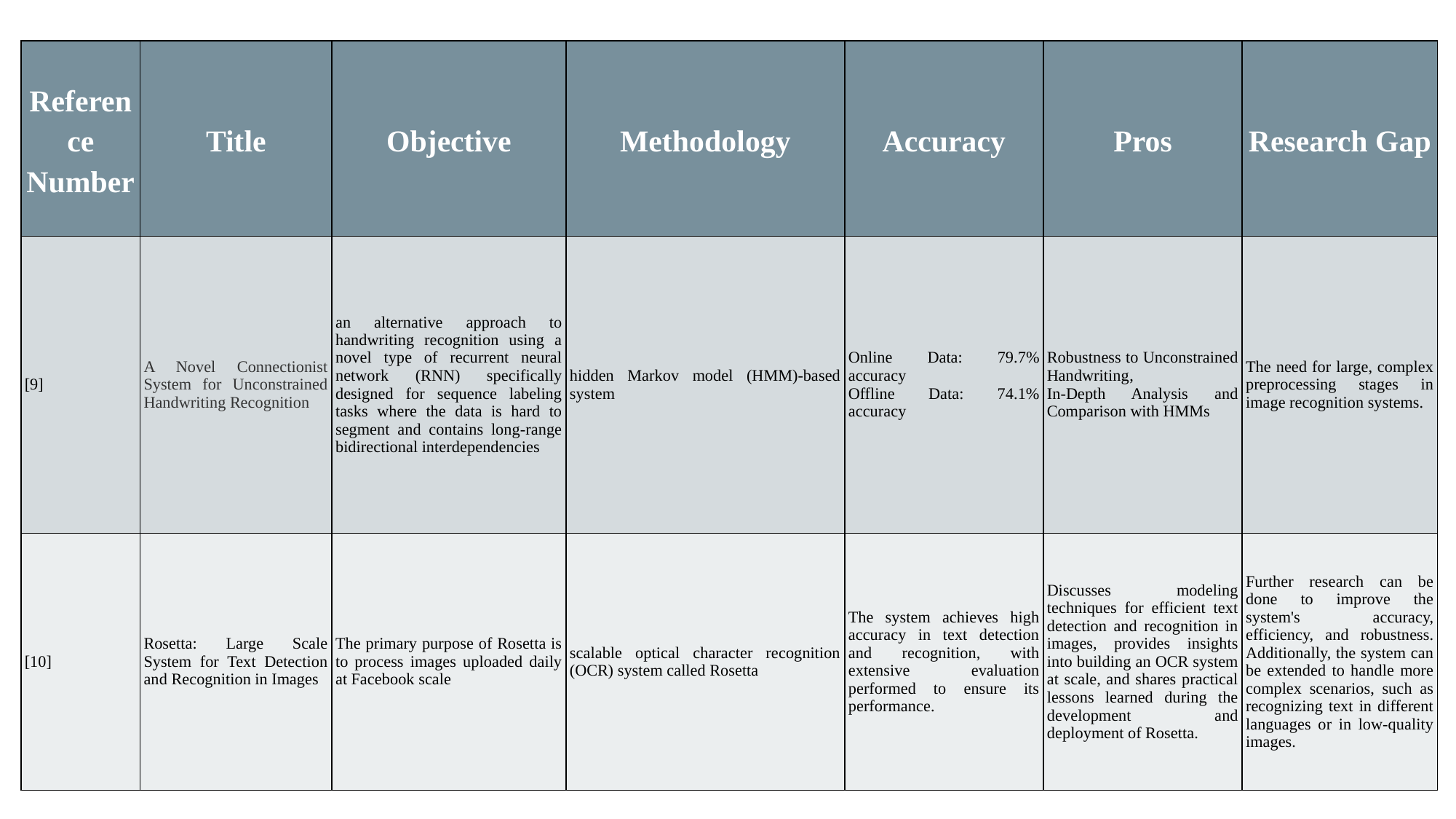

| Reference Number | Title | Objective | Methodology | Accuracy | Pros | Research Gap |
| --- | --- | --- | --- | --- | --- | --- |
| [9] | A Novel Connectionist System for Unconstrained Handwriting Recognition | an alternative approach to handwriting recognition using a novel type of recurrent neural network (RNN) specifically designed for sequence labeling tasks where the data is hard to segment and contains long-range bidirectional interdependencies | hidden Markov model (HMM)-based system | Online Data: 79.7% accuracy Offline Data: 74.1% accuracy | Robustness to Unconstrained Handwriting, In-Depth Analysis and Comparison with HMMs | The need for large, complex preprocessing stages in image recognition systems. |
| [10] | Rosetta: Large Scale System for Text Detection and Recognition in Images | The primary purpose of Rosetta is to process images uploaded daily at Facebook scale | scalable optical character recognition (OCR) system called Rosetta | The system achieves high accuracy in text detection and recognition, with extensive evaluation performed to ensure its performance. | Discusses modeling techniques for efficient text detection and recognition in images, provides insights into building an OCR system at scale, and shares practical lessons learned during the development and deployment of Rosetta. | Further research can be done to improve the system's accuracy, efficiency, and robustness. Additionally, the system can be extended to handle more complex scenarios, such as recognizing text in different languages or in low-quality images. |
#